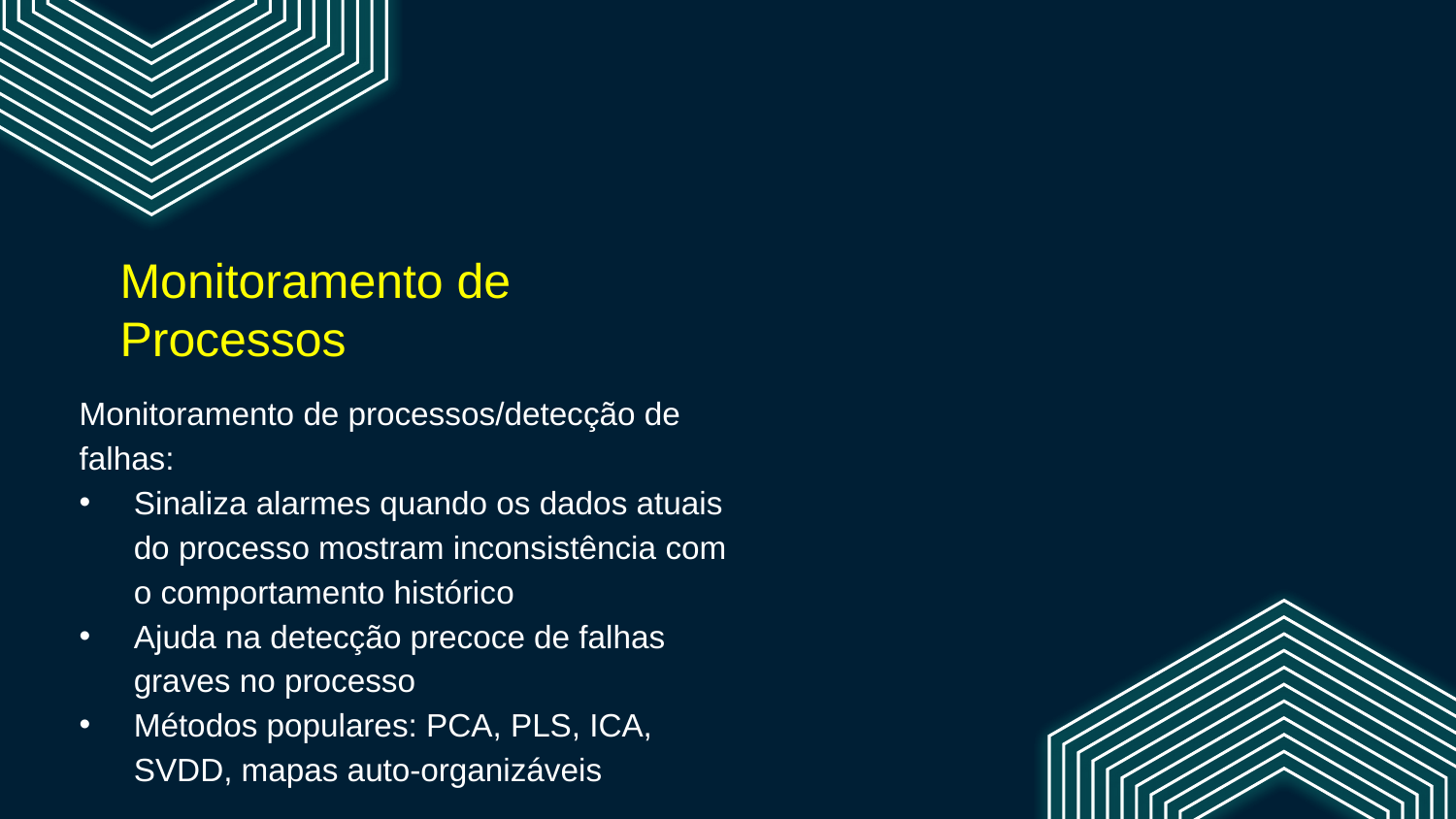

# Monitoramento de Processos
Monitoramento de processos/detecção de falhas:
Sinaliza alarmes quando os dados atuais do processo mostram inconsistência com o comportamento histórico
Ajuda na detecção precoce de falhas graves no processo
Métodos populares: PCA, PLS, ICA, SVDD, mapas auto-organizáveis